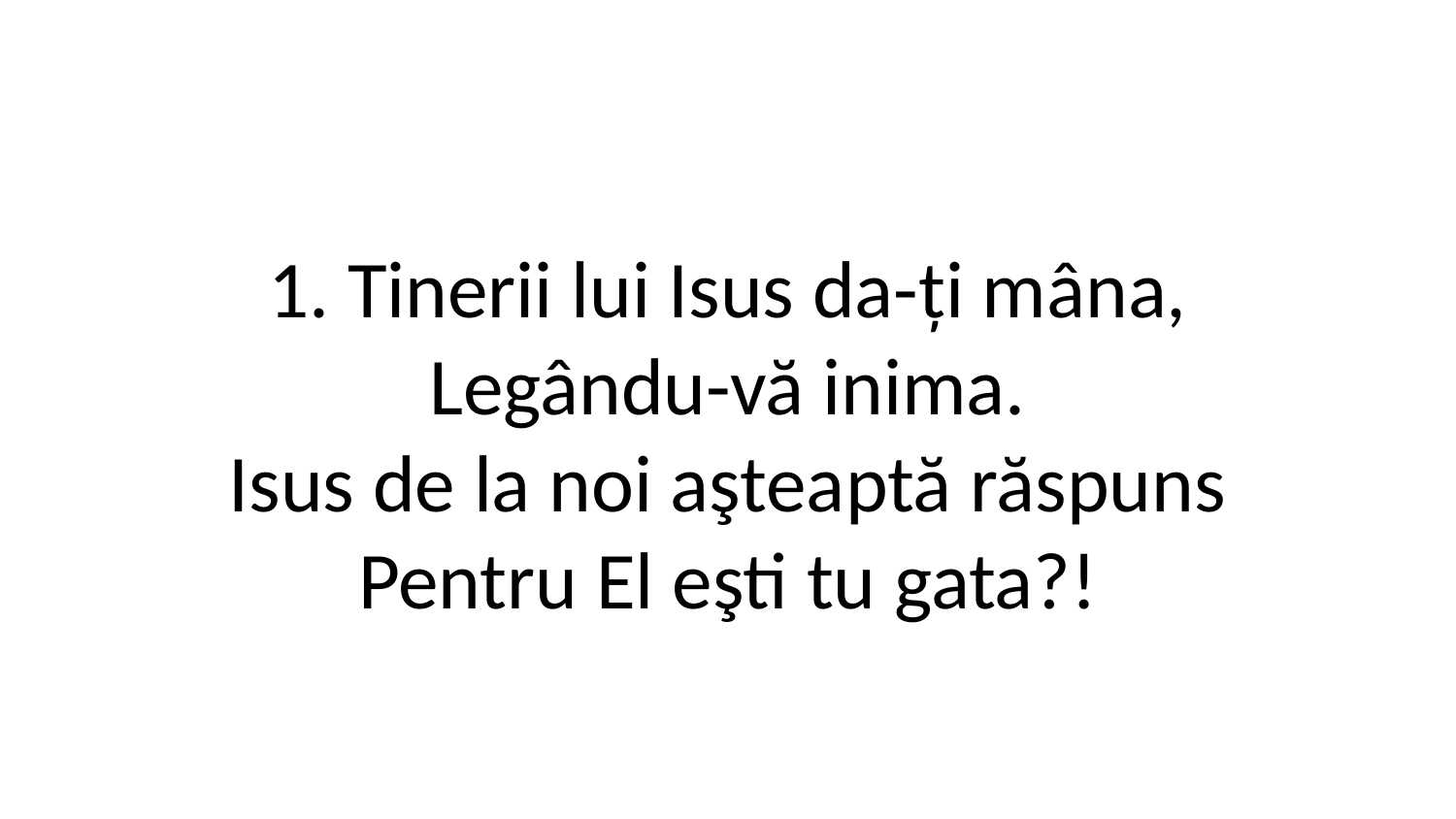

1. Tinerii lui Isus da-ți mâna,
Legându-vă inima.
Isus de la noi aşteaptă răspuns
Pentru El eşti tu gata?!